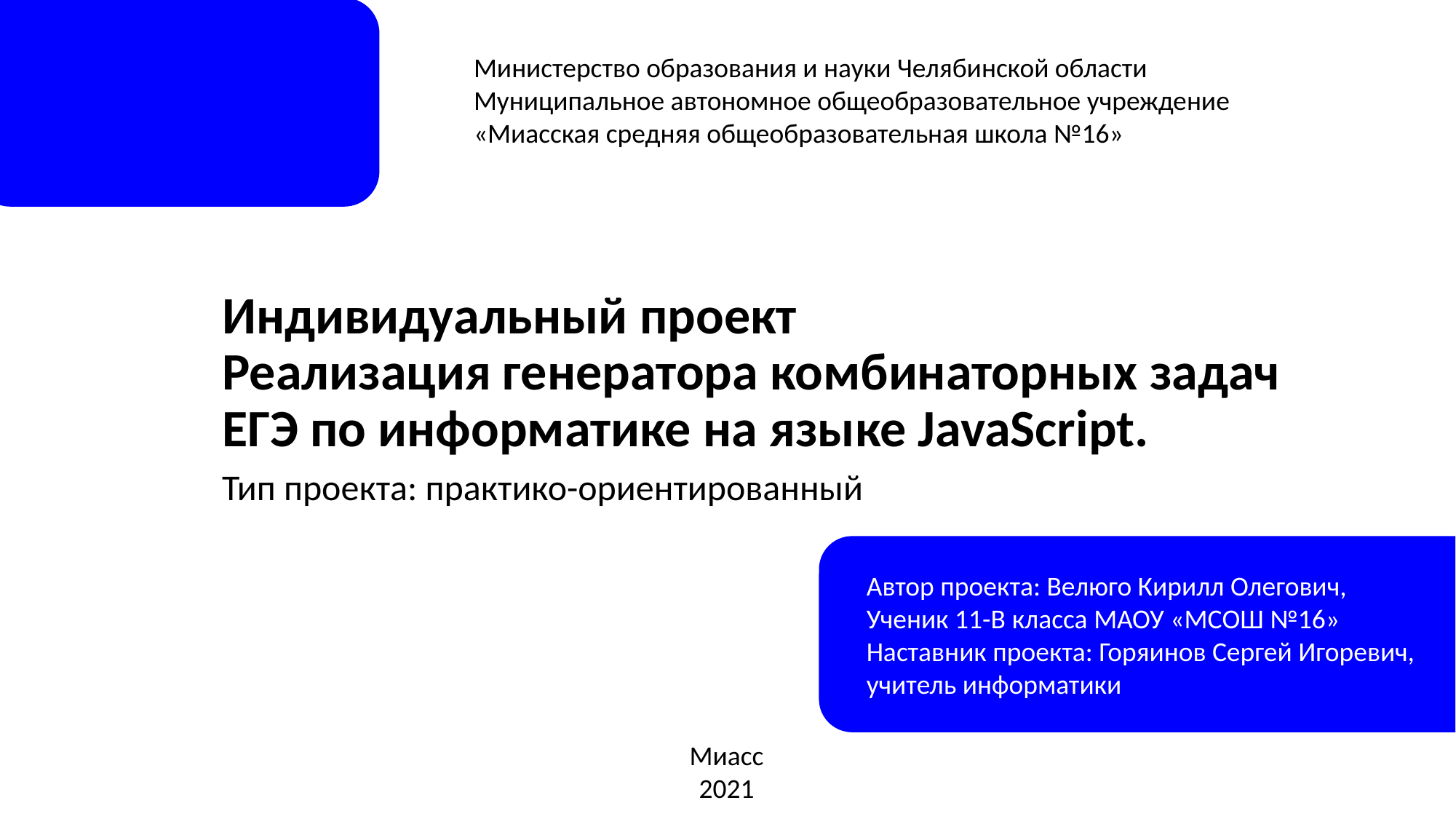

Министерство образования и науки Челябинской области
Муниципальное автономное общеобразовательное учреждение
«Миасская средняя общеобразовательная школа №16»
# Индивидуальный проект Реализация генератора комбинаторных задач ЕГЭ по информатике на языке JavaScript.
Тип проекта: практико-ориентированный
Автор проекта: Велюго Кирилл Олегович,
Ученик 11-В класса МАОУ «МСОШ №16»
Наставник проекта: Горяинов Сергей Игоревич,
учитель информатики
Миасс
2021